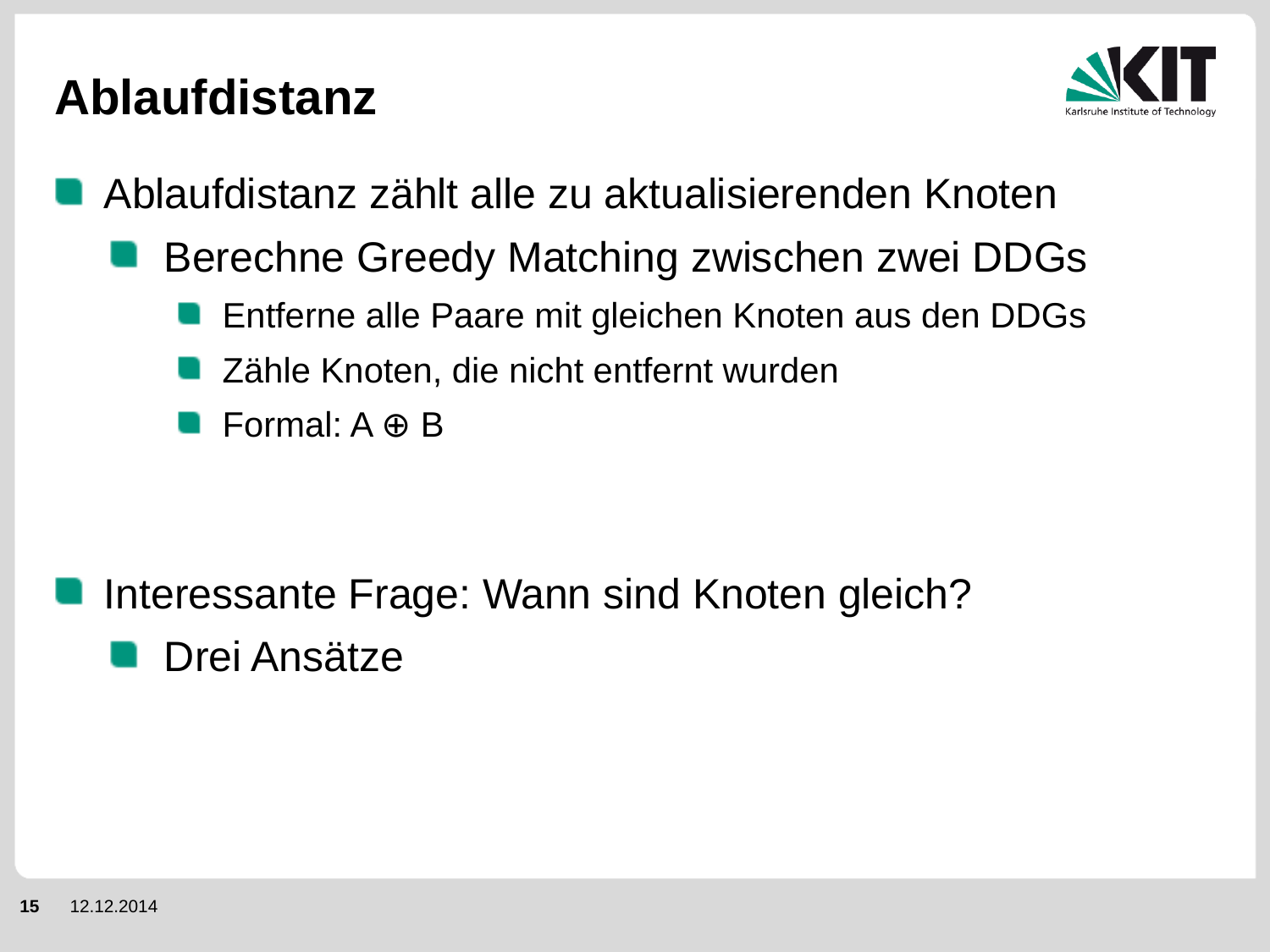

# Ablaufdistanz
Ablaufdistanz zählt alle zu aktualisierenden Knoten
Berechne Greedy Matching zwischen zwei DDGs
Entferne alle Paare mit gleichen Knoten aus den DDGs
Zähle Knoten, die nicht entfernt wurden
Formal: A ⊕ B

Interessante Frage: Wann sind Knoten gleich?
Drei Ansätze